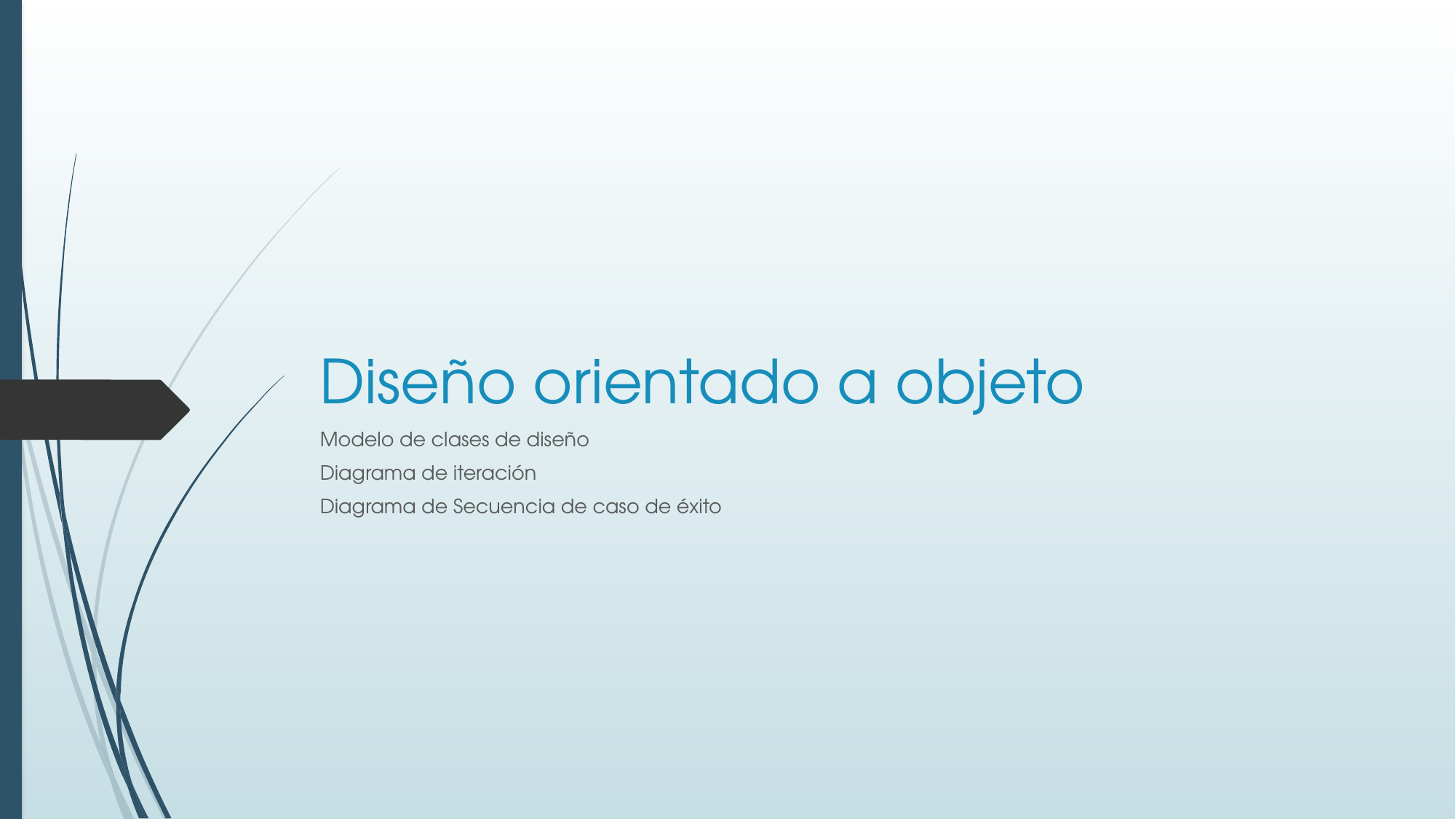

# Diseño orientado a objeto
Modelo de clases de diseño
Diagrama de iteración
Diagrama de Secuencia de caso de éxito